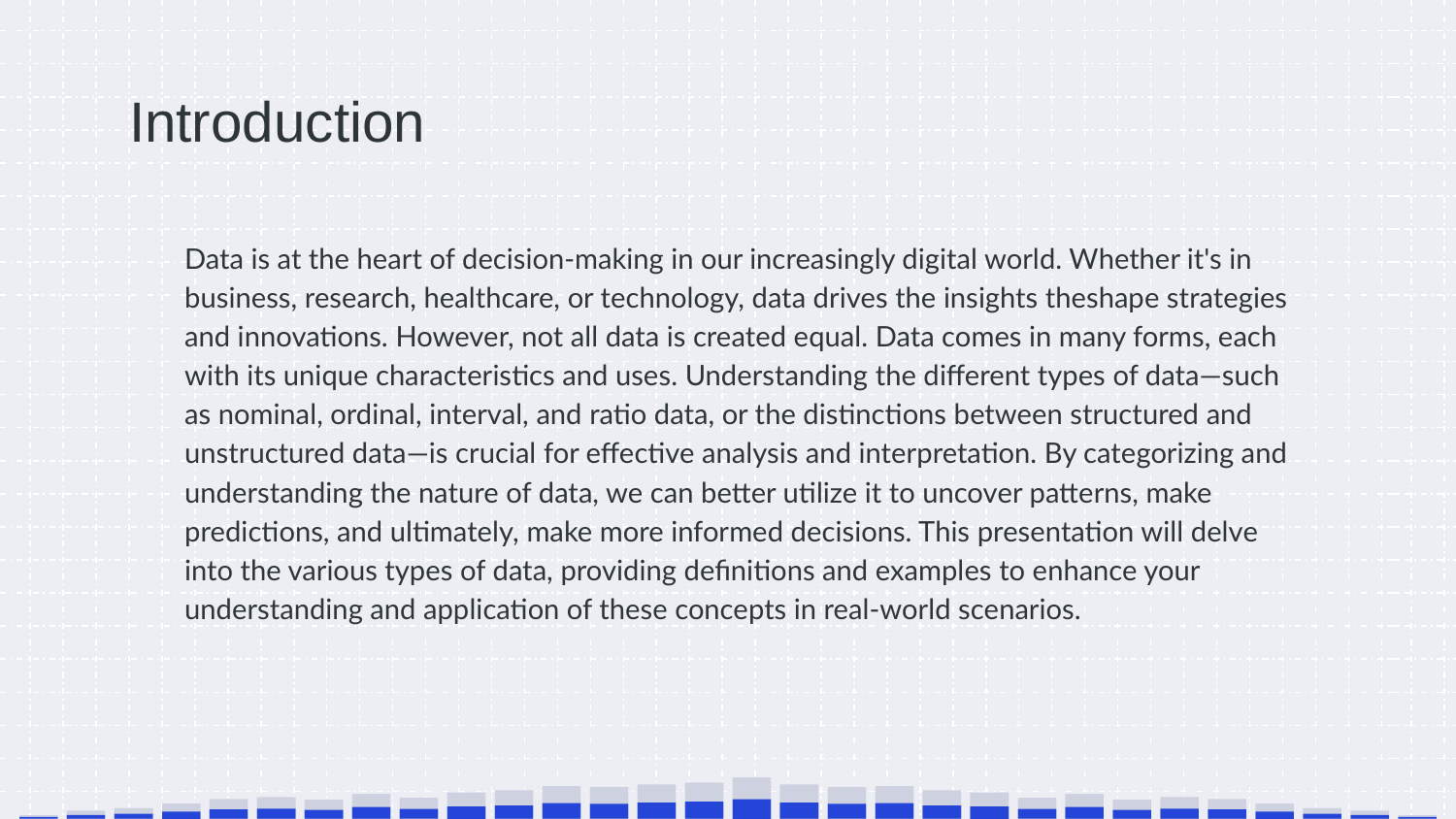

# Introduction
Data is at the heart of decision-making in our increasingly digital world. Whether it's in business, research, healthcare, or technology, data drives the insights theshape strategies and innovations. However, not all data is created equal. Data comes in many forms, each with its unique characteristics and uses. Understanding the different types of data—such as nominal, ordinal, interval, and ratio data, or the distinctions between structured and unstructured data—is crucial for effective analysis and interpretation. By categorizing and understanding the nature of data, we can better utilize it to uncover patterns, make predictions, and ultimately, make more informed decisions. This presentation will delve into the various types of data, providing definitions and examples to enhance your understanding and application of these concepts in real-world scenarios.